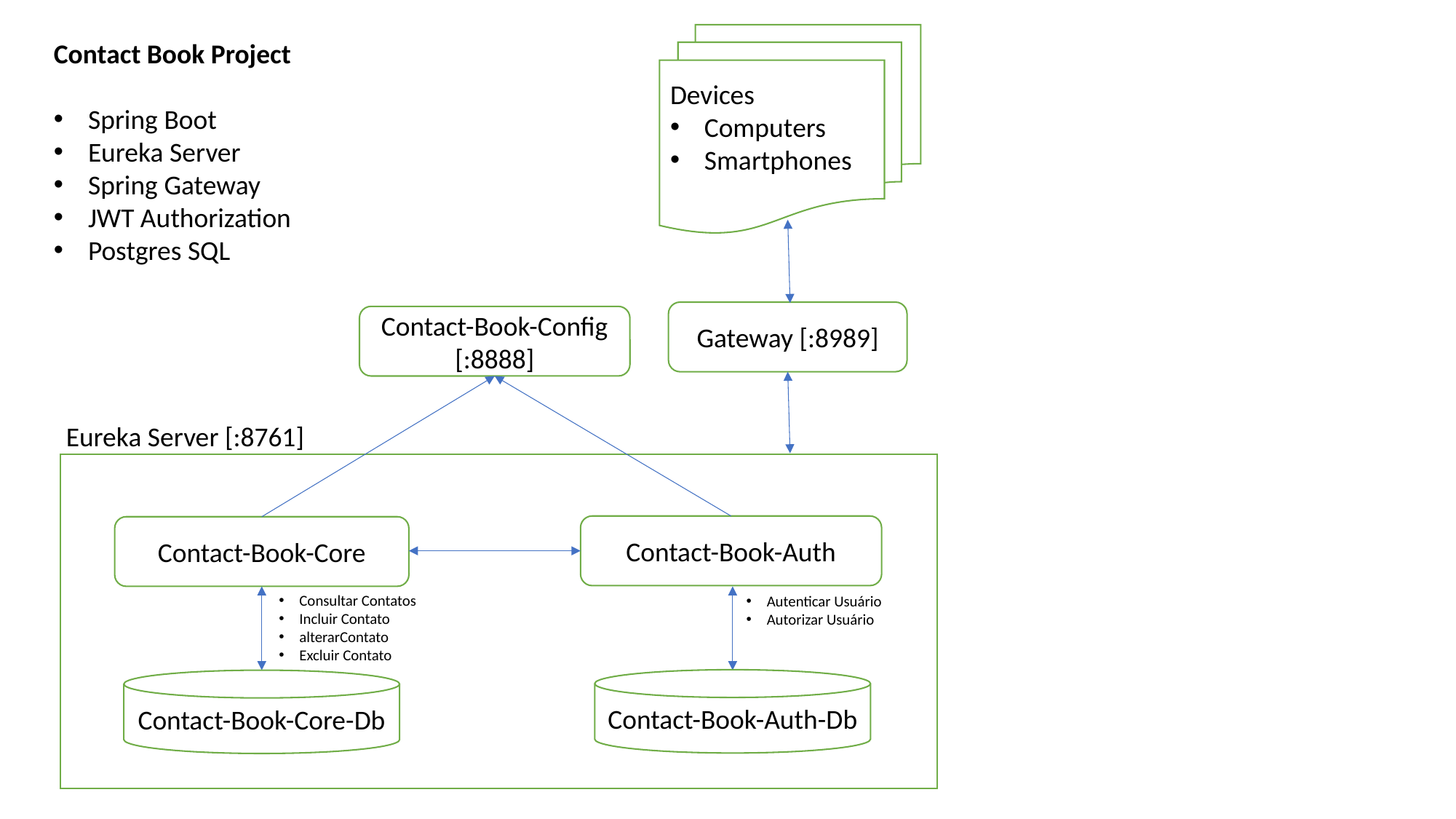

Devices
Computers
Smartphones

Contact Book Project

Spring Boot
Eureka Server
Spring Gateway
JWT Authorization
Postgres SQL
Gateway [:8989]
Contact-Book-Config [:8888]
Eureka Server [:8761]

Contact-Book-Auth
Contact-Book-Core
Consultar Contatos
Incluir Contato
alterarContato
Excluir Contato
Autenticar Usuário
Autorizar Usuário
Contact-Book-Auth-Db
Contact-Book-Core-Db